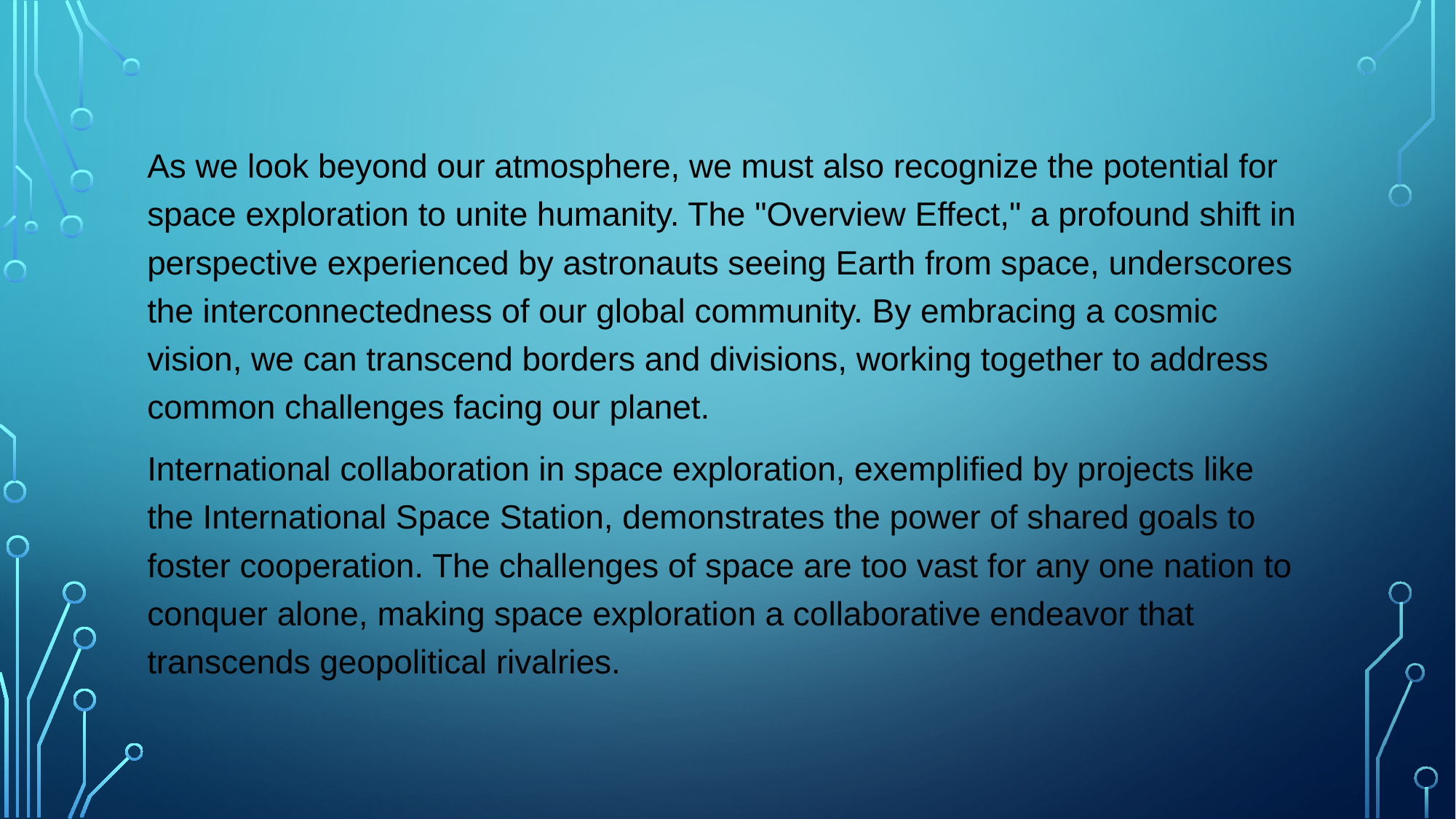

As we look beyond our atmosphere, we must also recognize the potential for space exploration to unite humanity. The "Overview Effect," a profound shift in perspective experienced by astronauts seeing Earth from space, underscores the interconnectedness of our global community. By embracing a cosmic vision, we can transcend borders and divisions, working together to address common challenges facing our planet.
International collaboration in space exploration, exemplified by projects like the International Space Station, demonstrates the power of shared goals to foster cooperation. The challenges of space are too vast for any one nation to conquer alone, making space exploration a collaborative endeavor that transcends geopolitical rivalries.